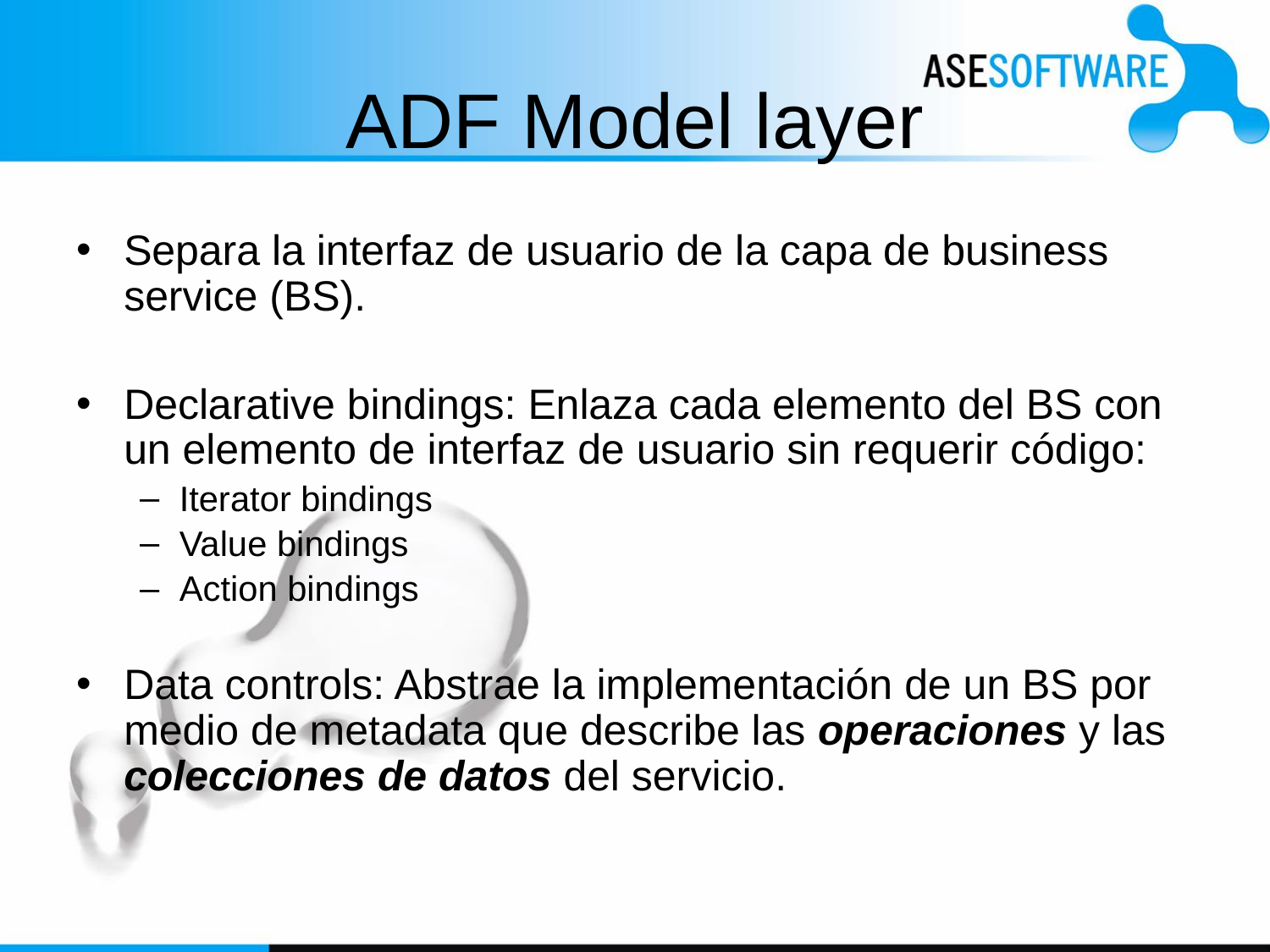

# ADF Model layer
Separa la interfaz de usuario de la capa de business service (BS).

Declarative bindings: Enlaza cada elemento del BS con un elemento de interfaz de usuario sin requerir código:
Iterator bindings
Value bindings
Action bindings

Data controls: Abstrae la implementación de un BS por medio de metadata que describe las operaciones y las colecciones de datos del servicio.